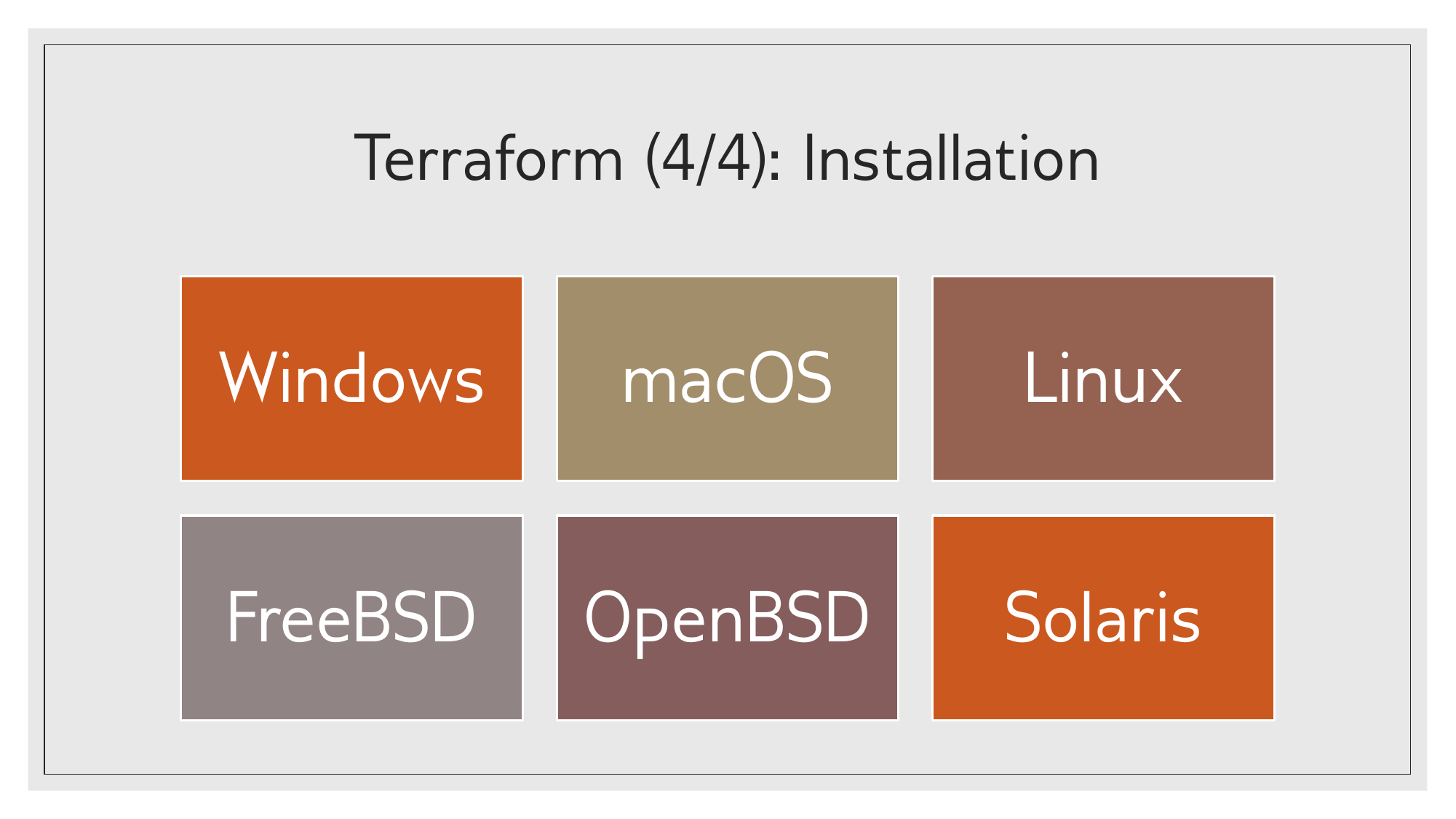

# Terraform (4/4): Installation
Windows
macOS
Linux
FreeBSD
OpenBSD
Solaris